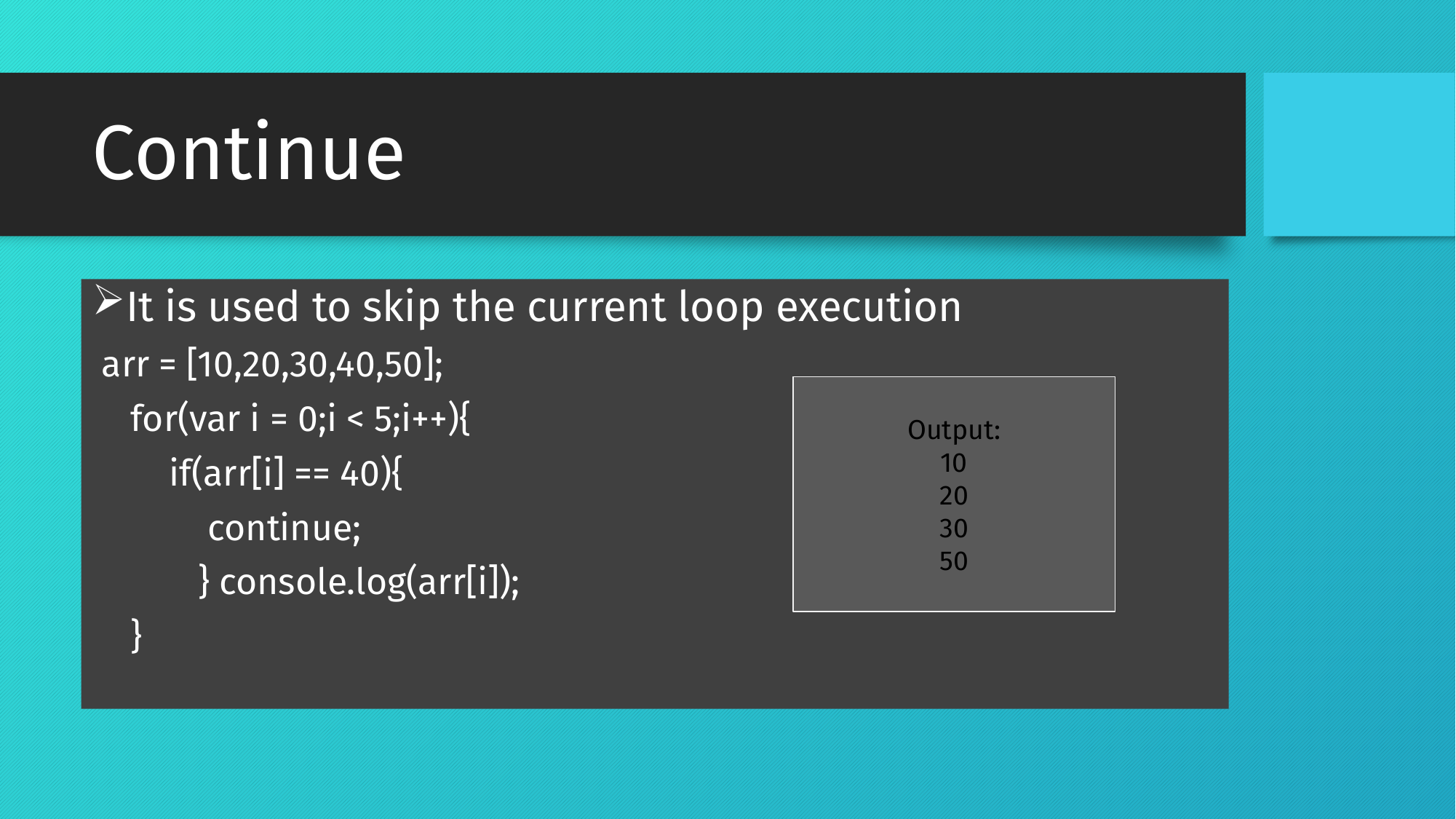

# Continue
It is used to skip the current loop execution
 arr = [10,20,30,40,50];
    for(var i = 0;i < 5;i++){
        if(arr[i] == 40){
            continue;
           } console.log(arr[i]);
    }
Output:
10
20
30
50